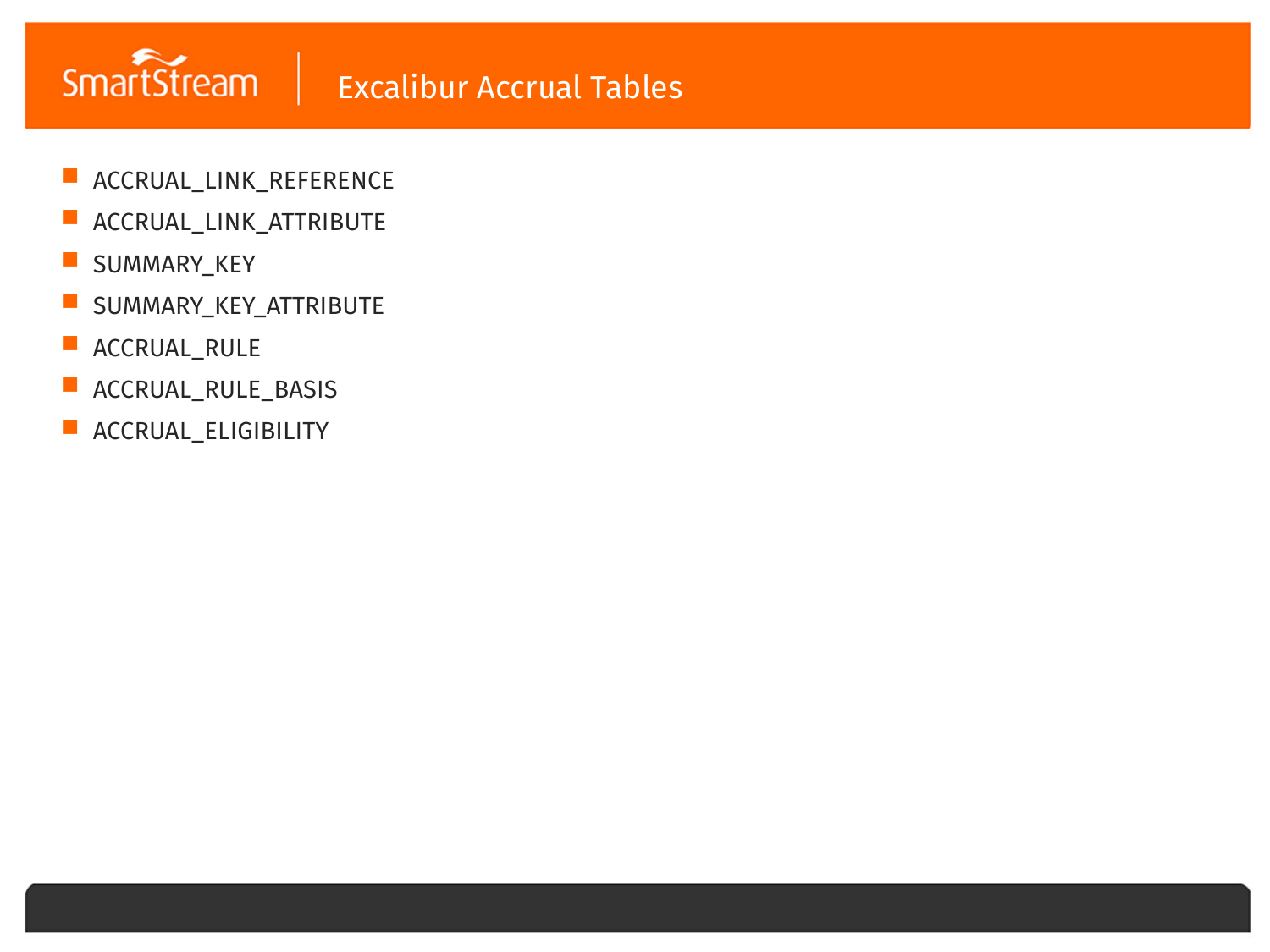

# Excalibur Accrual Tables
ACCRUAL_LINK_REFERENCE
ACCRUAL_LINK_ATTRIBUTE
SUMMARY_KEY
SUMMARY_KEY_ATTRIBUTE
ACCRUAL_RULE
ACCRUAL_RULE_BASIS
ACCRUAL_ELIGIBILITY